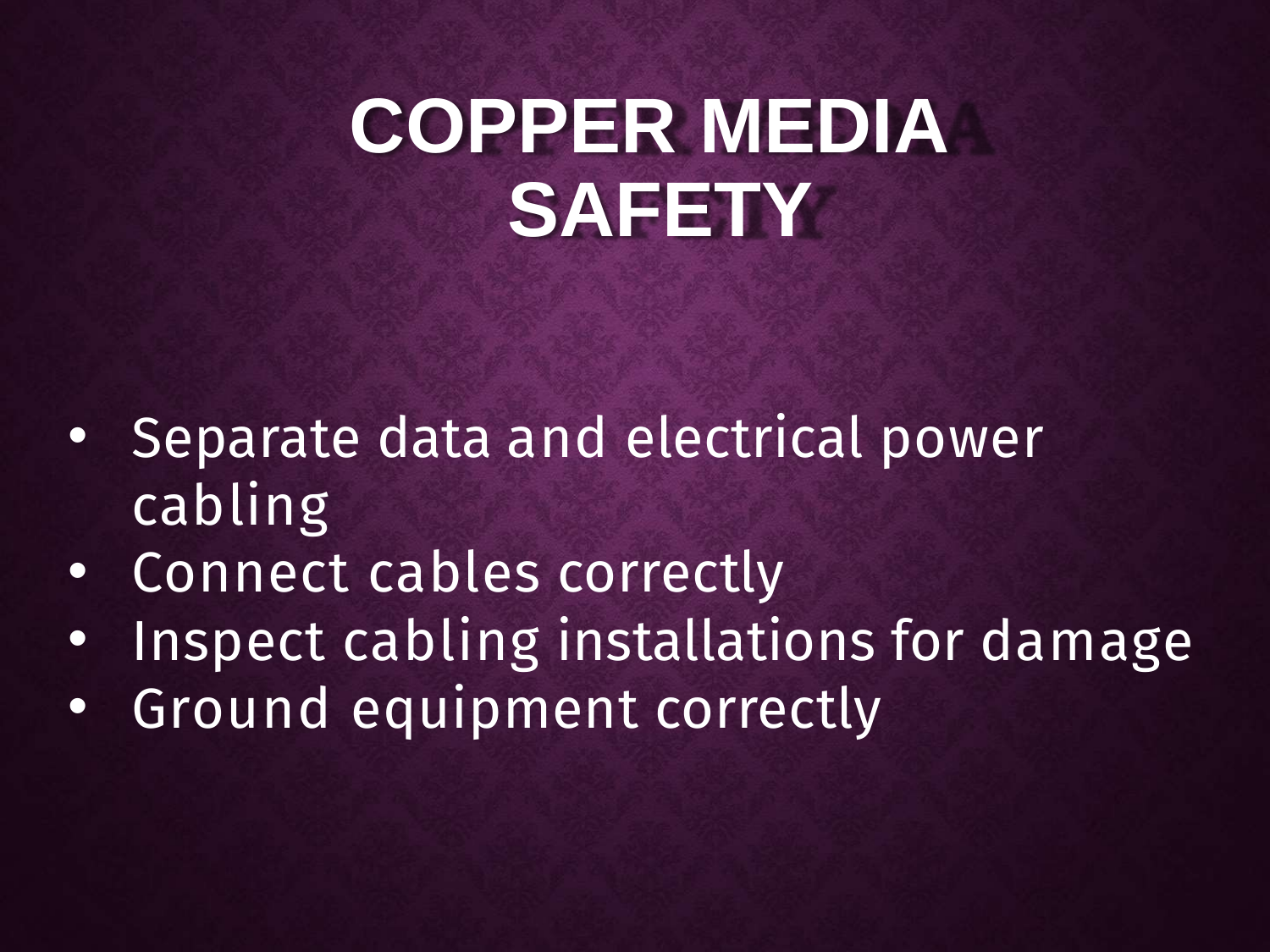

# COPPER MEDIA  SAFETY
Separate data and electrical power cabling
Connect cables correctly
Inspect cabling installations for damage
Ground equipment correctly